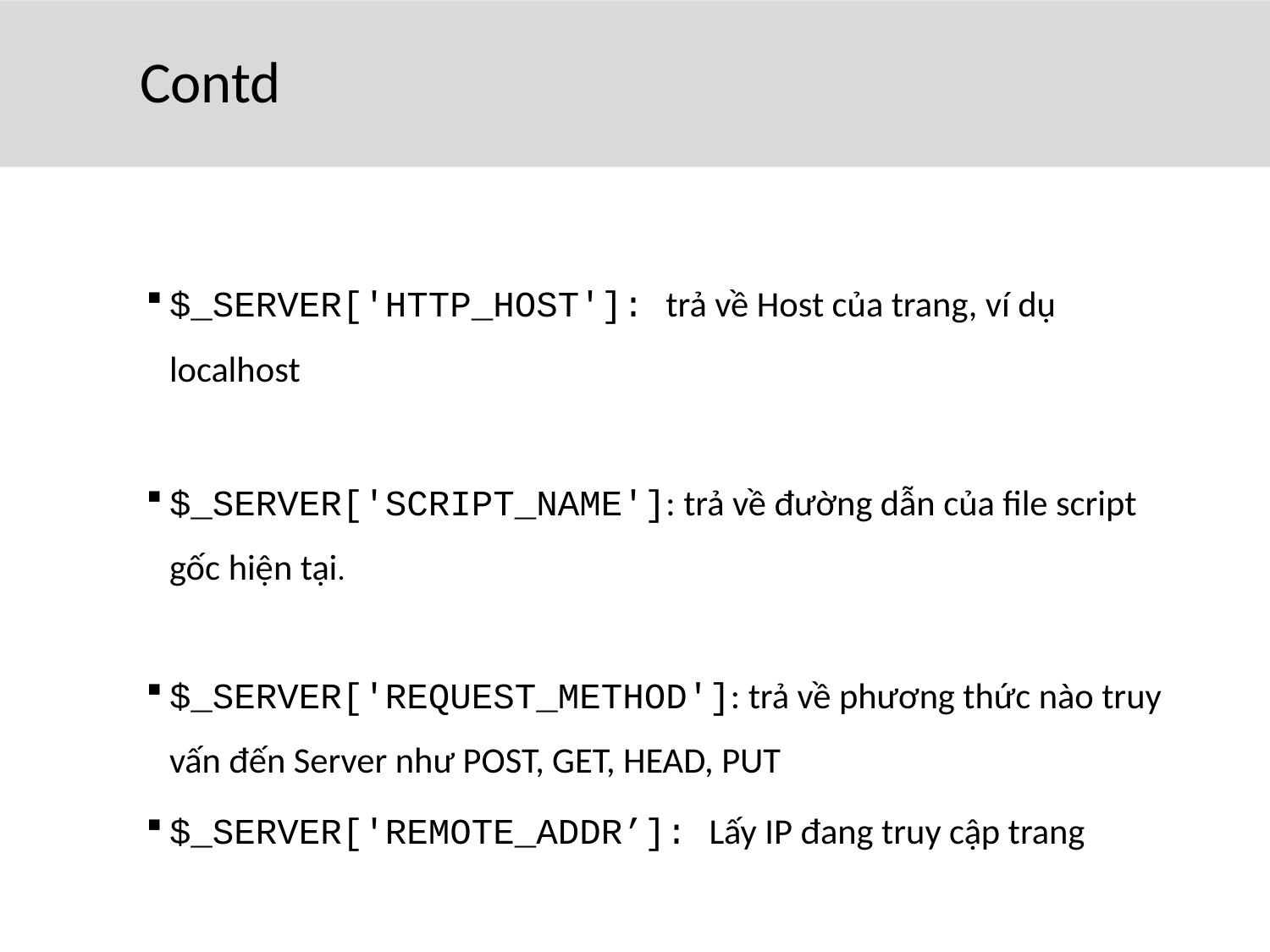

# Contd
$_SERVER['HTTP_HOST']: trả về Host của trang, ví dụ localhost

$_SERVER['SCRIPT_NAME']: trả về đường dẫn của file script gốc hiện tại.

$_SERVER['REQUEST_METHOD']: trả về phương thức nào truy vấn đến Server như POST, GET, HEAD, PUT
$_SERVER['REMOTE_ADDR’]: Lấy IP đang truy cập trang